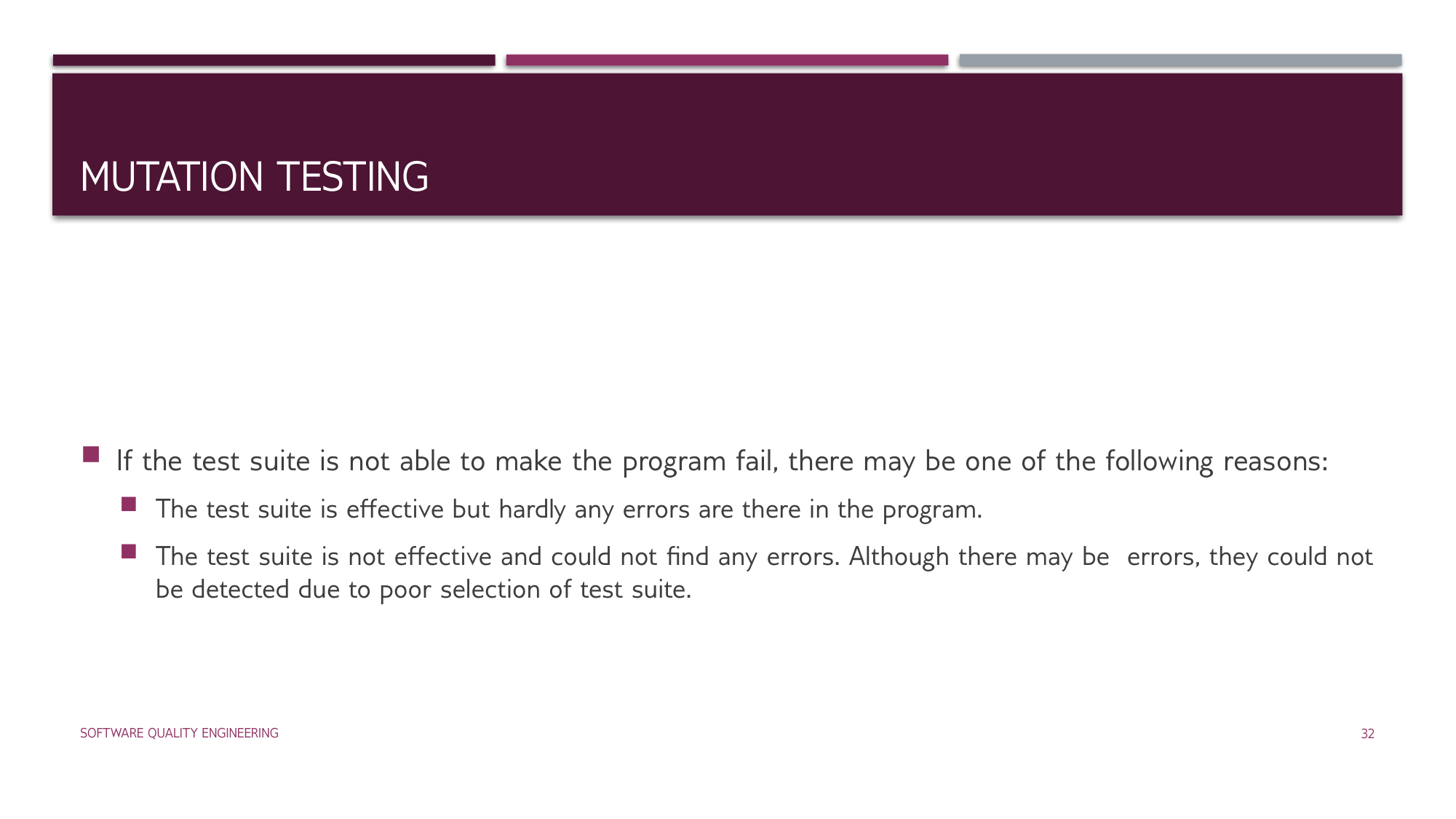

# Mutation testing
If the test suite is not able to make the program fail, there may be one of the following reasons:
The test suite is effective but hardly any errors are there in the program.
The test suite is not effective and could not find any errors. Although there may be  errors, they could not be detected due to poor selection of test suite.
Software Quality Engineering
32